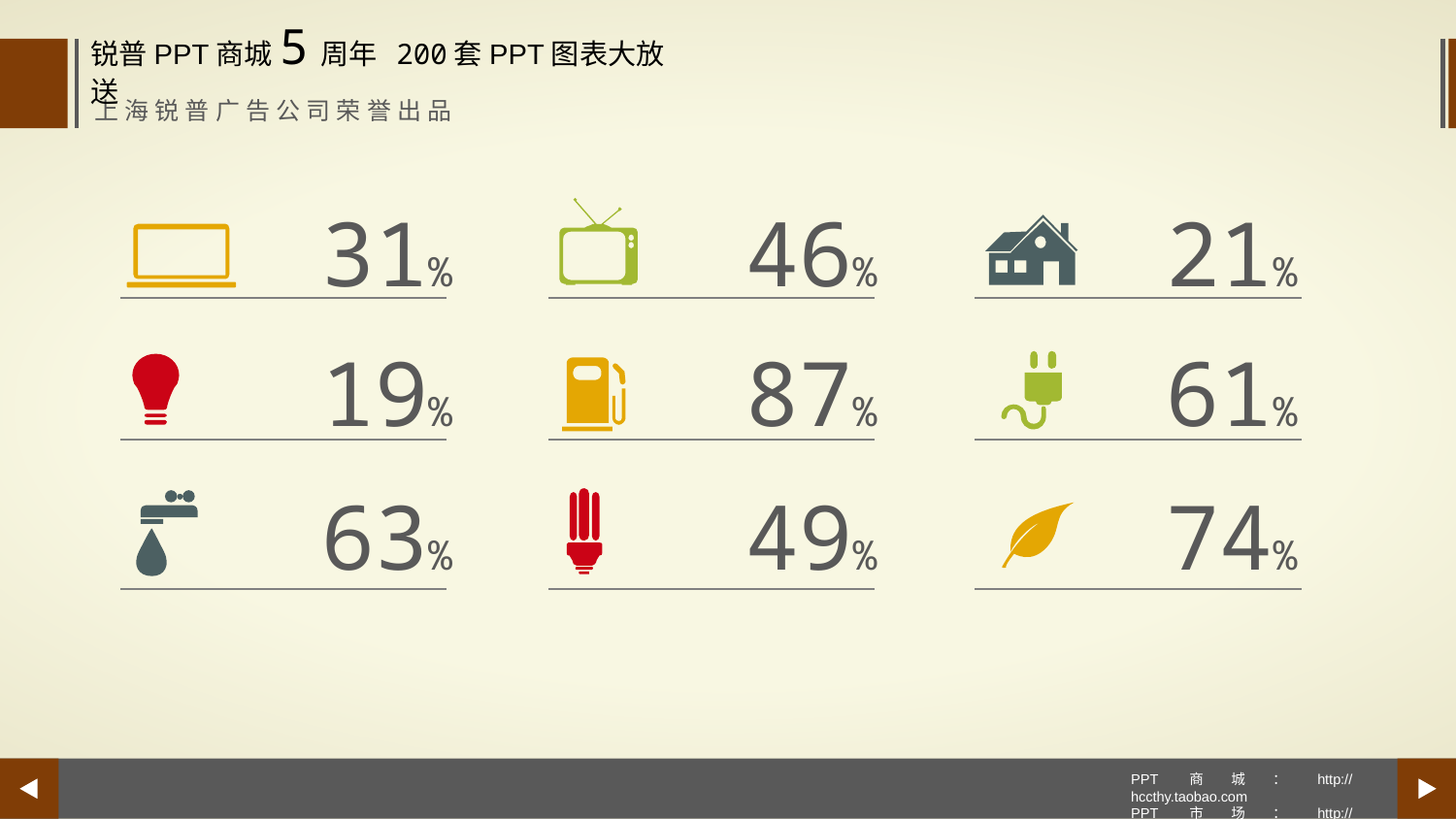

31%
46%
21%

19%
87%
61%

63%
49%
74%